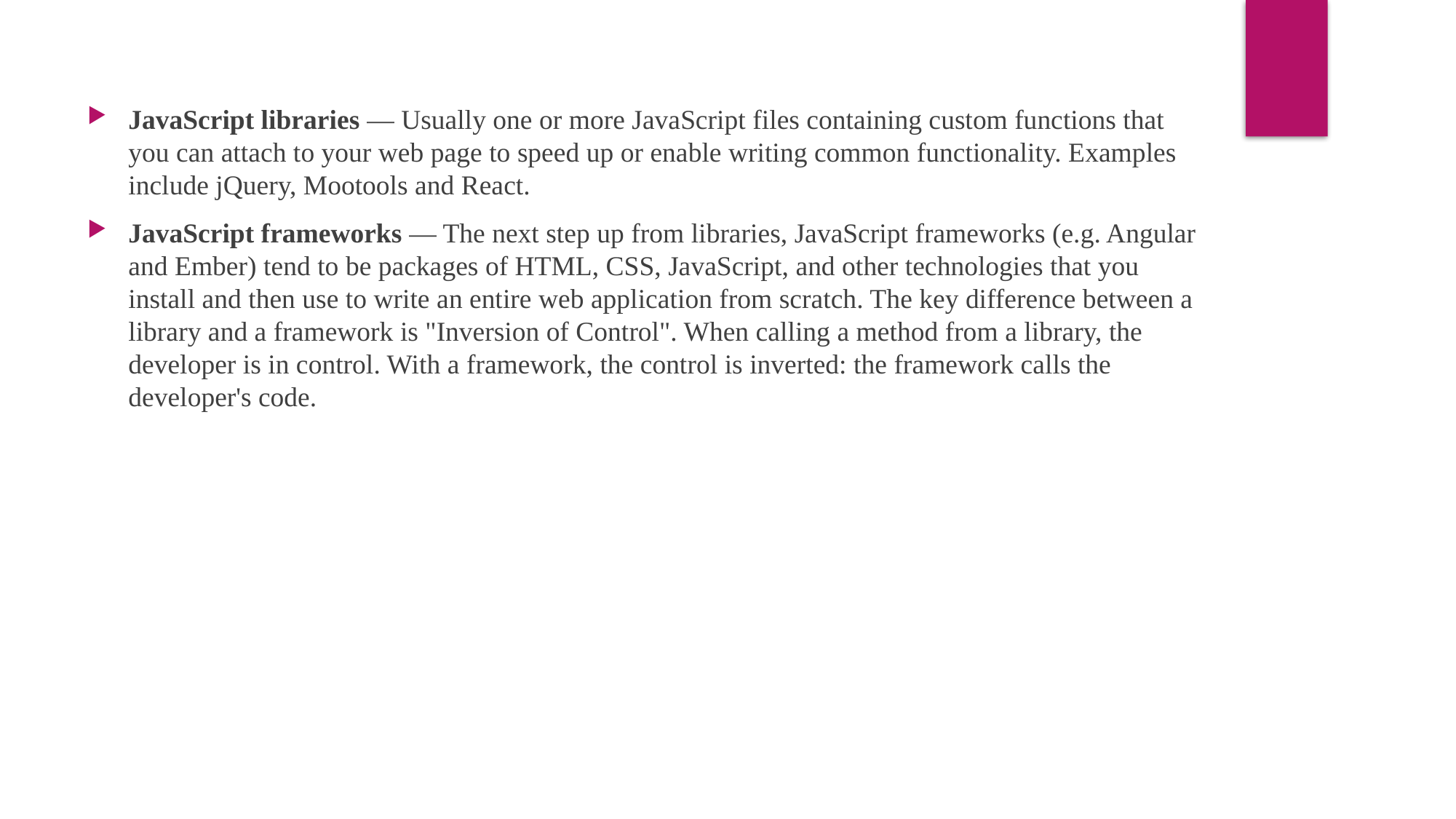

JavaScript libraries — Usually one or more JavaScript files containing custom functions that you can attach to your web page to speed up or enable writing common functionality. Examples include jQuery, Mootools and React.
JavaScript frameworks — The next step up from libraries, JavaScript frameworks (e.g. Angular and Ember) tend to be packages of HTML, CSS, JavaScript, and other technologies that you install and then use to write an entire web application from scratch. The key difference between a library and a framework is "Inversion of Control". When calling a method from a library, the developer is in control. With a framework, the control is inverted: the framework calls the developer's code.